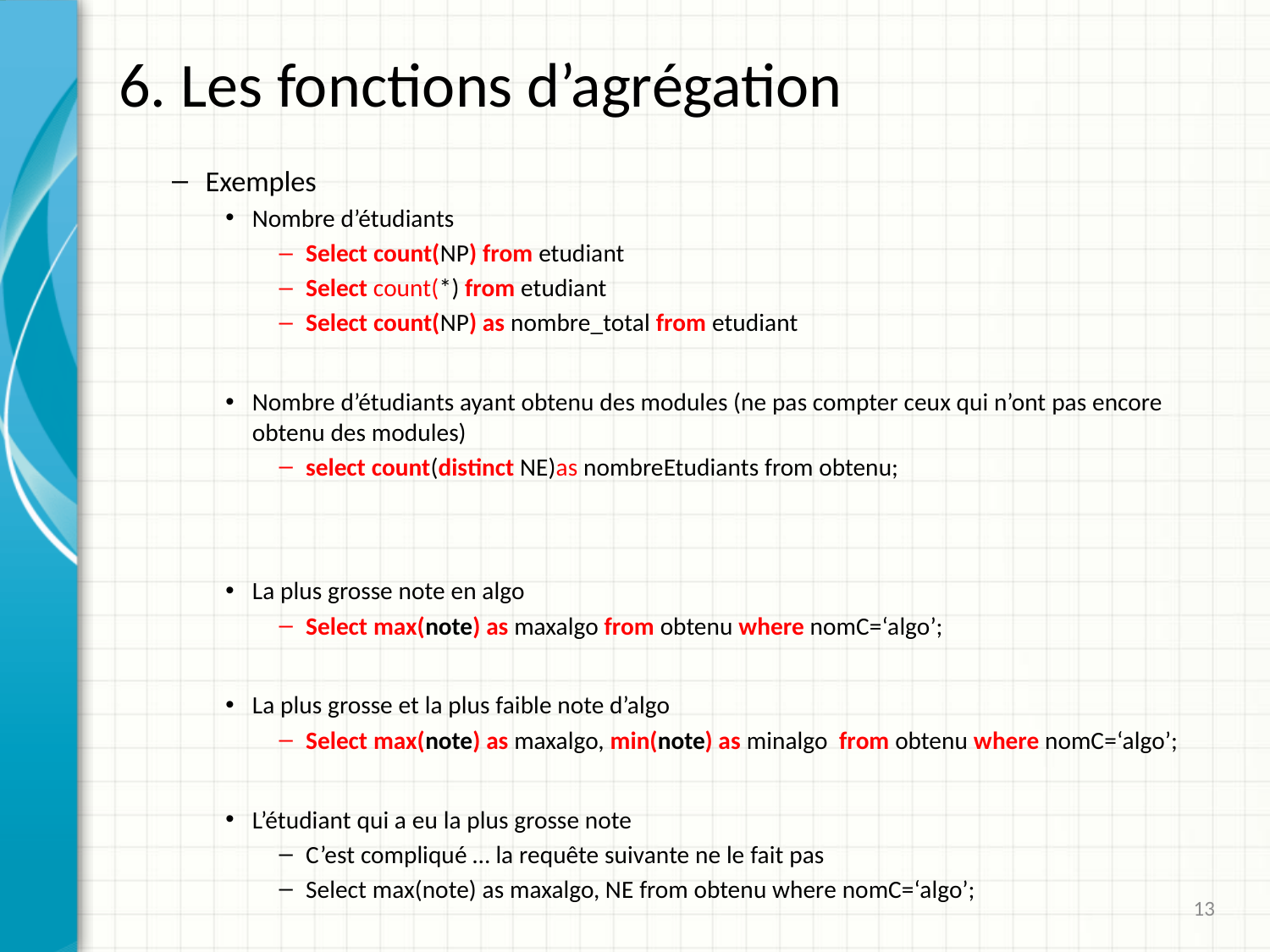

# 6. Les fonctions d’agrégation
Exemples
Nombre d’étudiants
Select count(NP) from etudiant
Select count(*) from etudiant
Select count(NP) as nombre_total from etudiant

Nombre d’étudiants ayant obtenu des modules (ne pas compter ceux qui n’ont pas encore obtenu des modules)
select count(distinct NE)as nombreEtudiants from obtenu;

La plus grosse note en algo
Select max(note) as maxalgo from obtenu where nomC=‘algo’;

La plus grosse et la plus faible note d’algo
Select max(note) as maxalgo, min(note) as minalgo  from obtenu where nomC=‘algo’;

L’étudiant qui a eu la plus grosse note
C’est compliqué … la requête suivante ne le fait pas
Select max(note) as maxalgo, NE from obtenu where nomC=‘algo’;

13